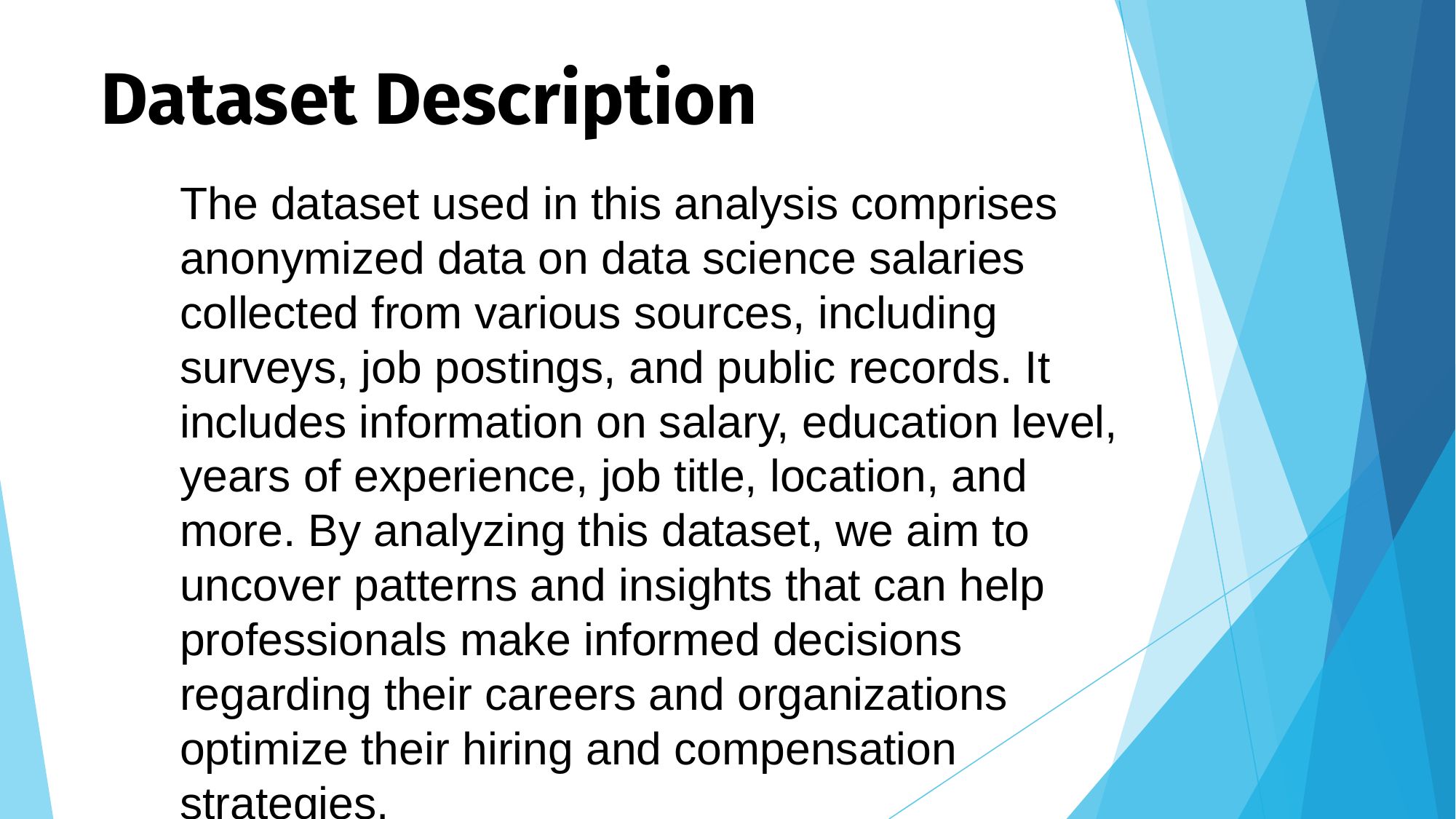

# Dataset Description
The dataset used in this analysis comprises anonymized data on data science salaries collected from various sources, including surveys, job postings, and public records. It includes information on salary, education level, years of experience, job title, location, and more. By analyzing this dataset, we aim to uncover patterns and insights that can help professionals make informed decisions regarding their careers and organizations optimize their hiring and compensation strategies.